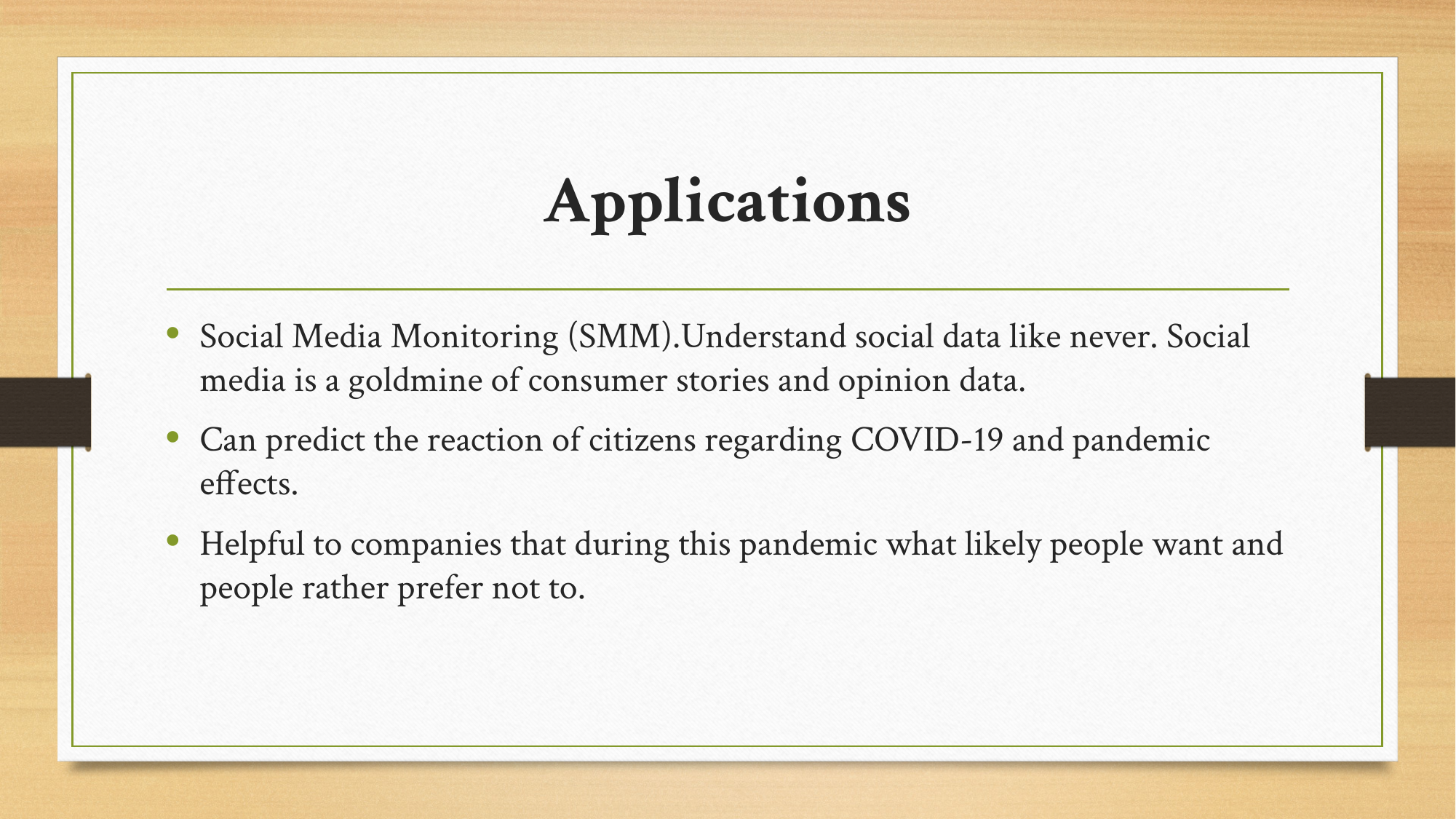

# Applications
Social Media Monitoring (SMM).Understand social data like never. Social media is a goldmine of consumer stories and opinion data.
Can predict the reaction of citizens regarding COVID-19 and pandemic effects.
Helpful to companies that during this pandemic what likely people want and people rather prefer not to.